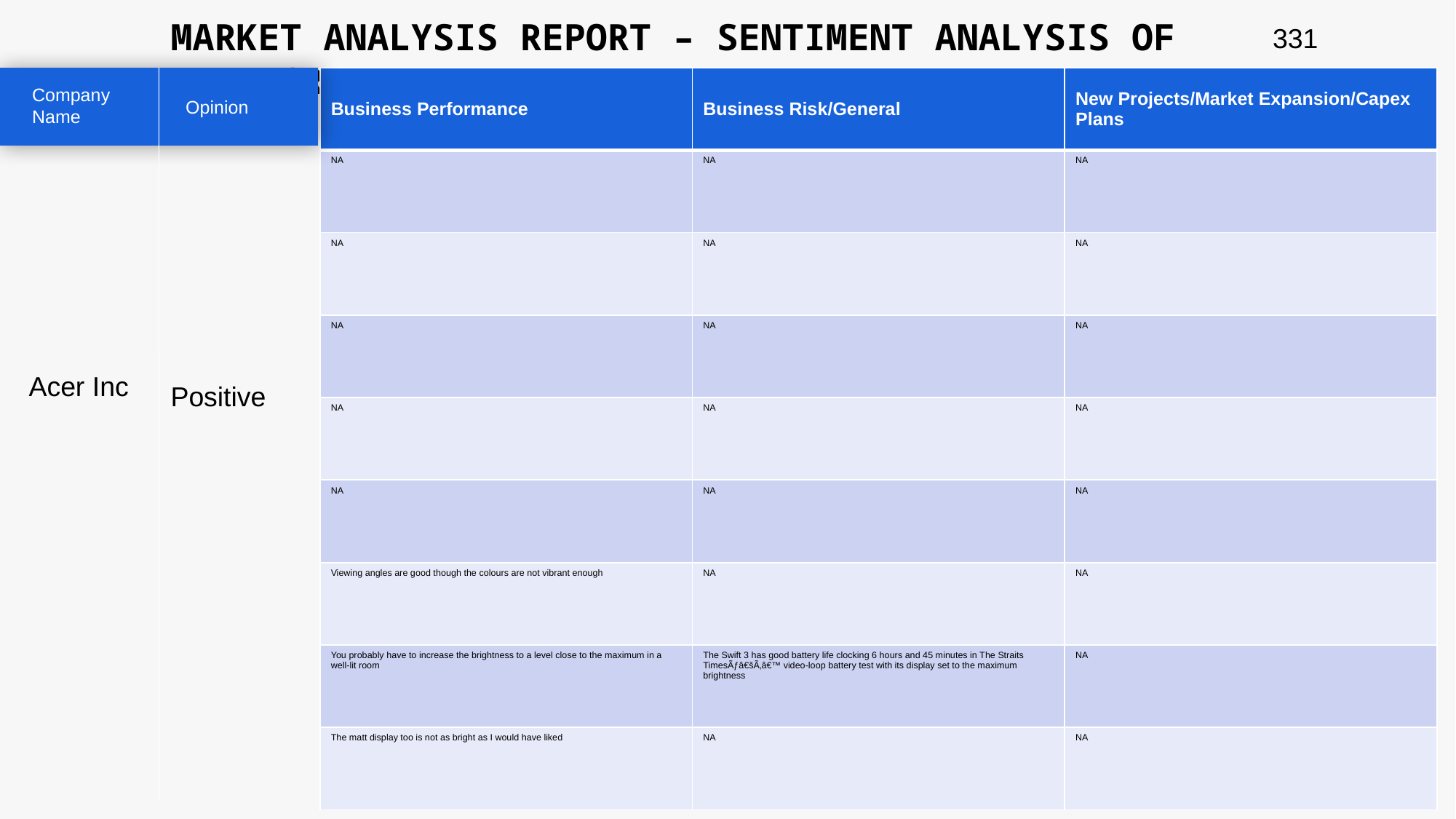

MARKET ANALYSIS REPORT – SENTIMENT ANALYSIS OF PEER GROUP
331

| Business Performance | Business Risk/General | New Projects/Market Expansion/Capex Plans |
| --- | --- | --- |
| NA | NA | NA |
| NA | NA | NA |
| NA | NA | NA |
| NA | NA | NA |
| NA | NA | NA |
| Viewing angles are good though the colours are not vibrant enough | NA | NA |
| You probably have to increase the brightness to a level close to the maximum in a well-lit room | The Swift 3 has good battery life clocking 6 hours and 45 minutes in The Straits TimesÃƒâ€šÃ‚â€™ video-loop battery test with its display set to the maximum brightness | NA |
| The matt display too is not as bright as I would have liked | NA | NA |
Company Name
Opinion
Acer Inc
Positive